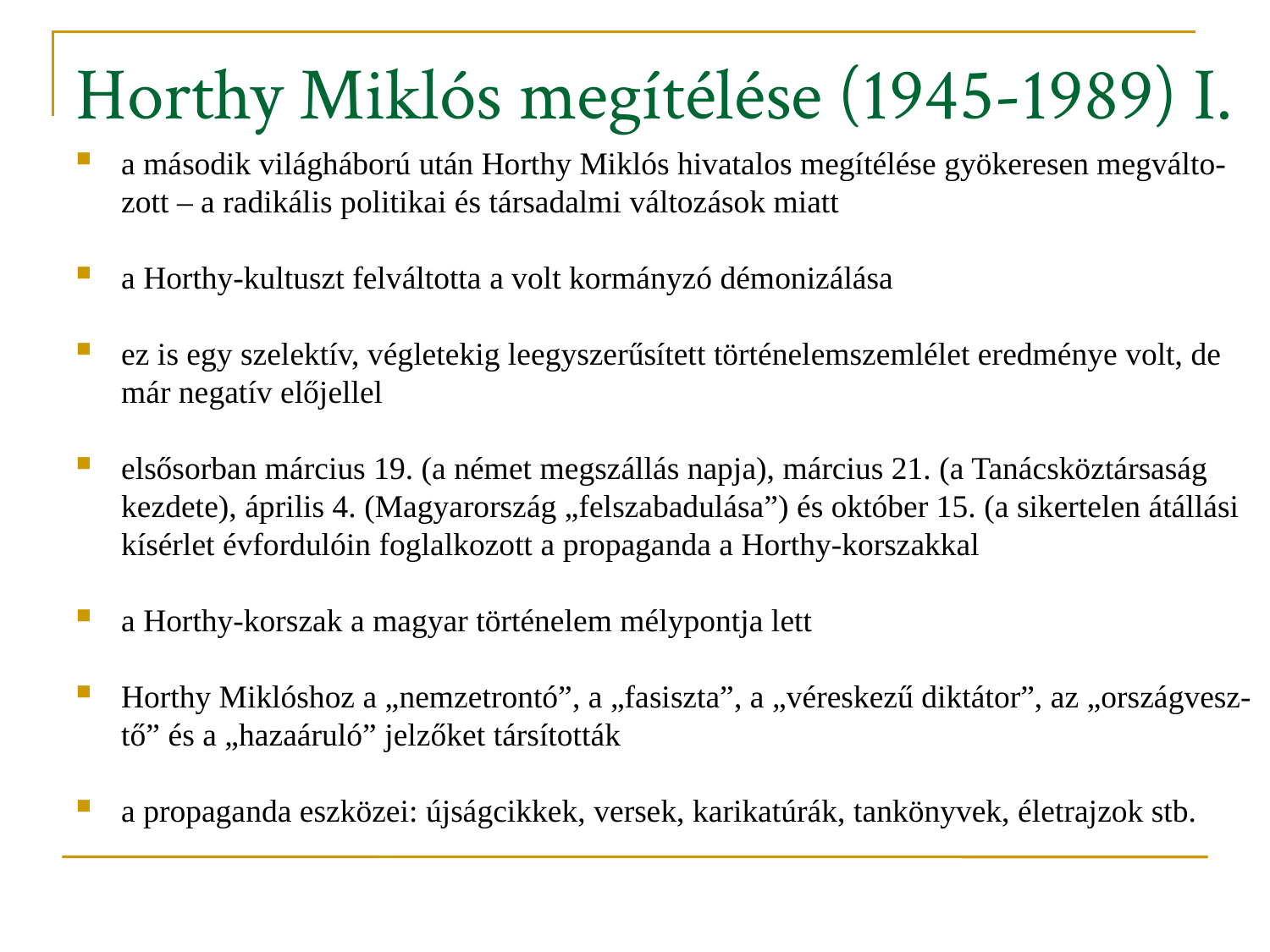

Horthy Miklós megítélése (1945-1989) I.
a második világháború után Horthy Miklós hivatalos megítélése gyökeresen megválto-zott – a radikális politikai és társadalmi változások miatt

a Horthy-kultuszt felváltotta a volt kormányzó démonizálása

ez is egy szelektív, végletekig leegyszerűsített történelemszemlélet eredménye volt, de már negatív előjellel

elsősorban március 19. (a német megszállás napja), március 21. (a Tanácsköztársaság kezdete), április 4. (Magyarország „felszabadulása”) és október 15. (a sikertelen átállási kísérlet évfordulóin foglalkozott a propaganda a Horthy-korszakkal

a Horthy-korszak a magyar történelem mélypontja lett

Horthy Miklóshoz a „nemzetrontó”, a „fasiszta”, a „véreskezű diktátor”, az „országvesz-tő” és a „hazaáruló” jelzőket társították

a propaganda eszközei: újságcikkek, versek, karikatúrák, tankönyvek, életrajzok stb.